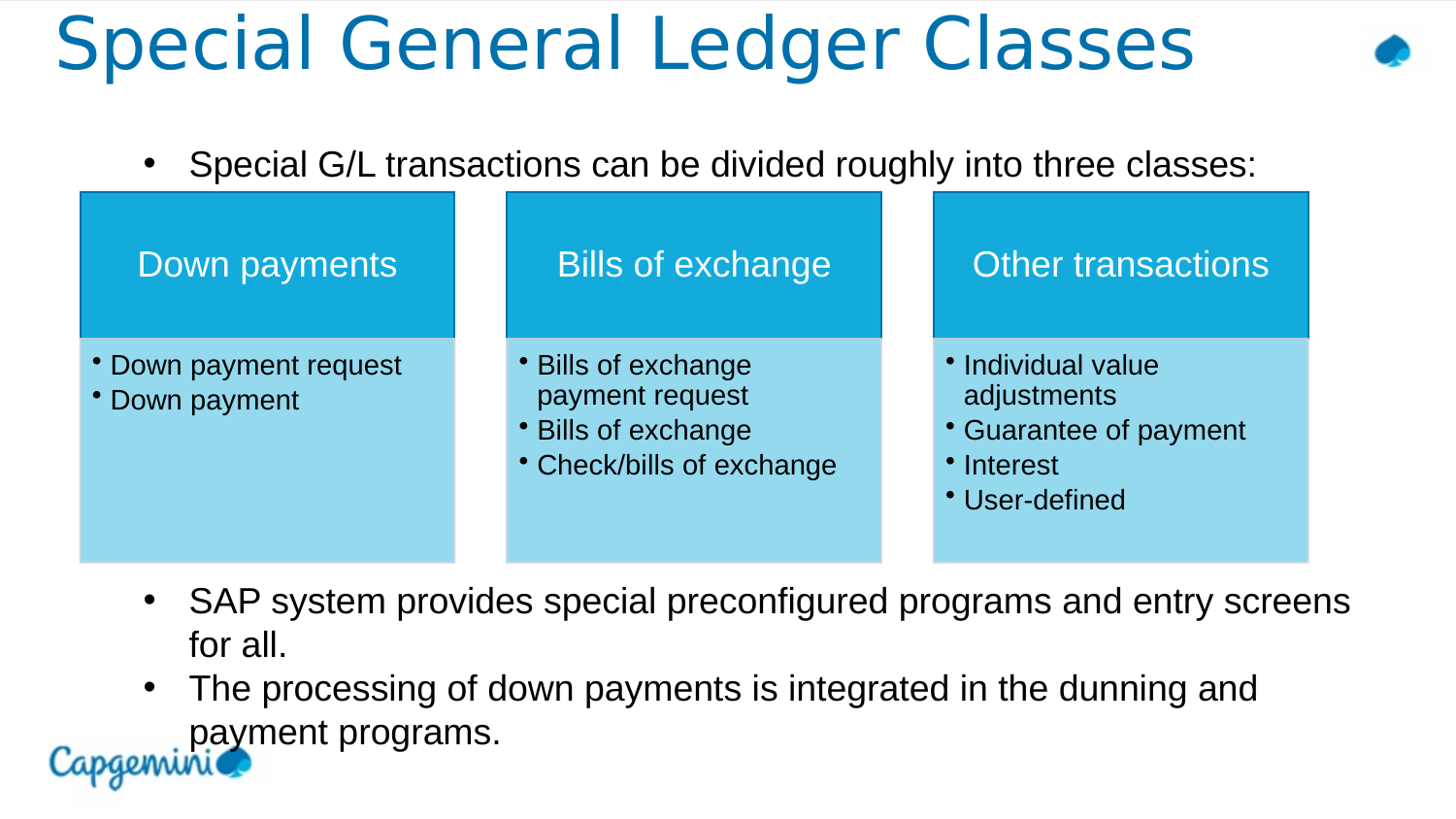

# Special General Ledger Classes

Special G/L transactions can be divided roughly into three classes:

SAP system provides special preconfigured programs and entry screens for all.
The processing of down payments is integrated in the dunning and payment programs.
Down payments
Down payment request
Down payment
Bills of exchange
Bills of exchange payment request
Bills of exchange
Check/bills of exchange
Other transactions
Individual value adjustments
Guarantee of payment
Interest
User-defined